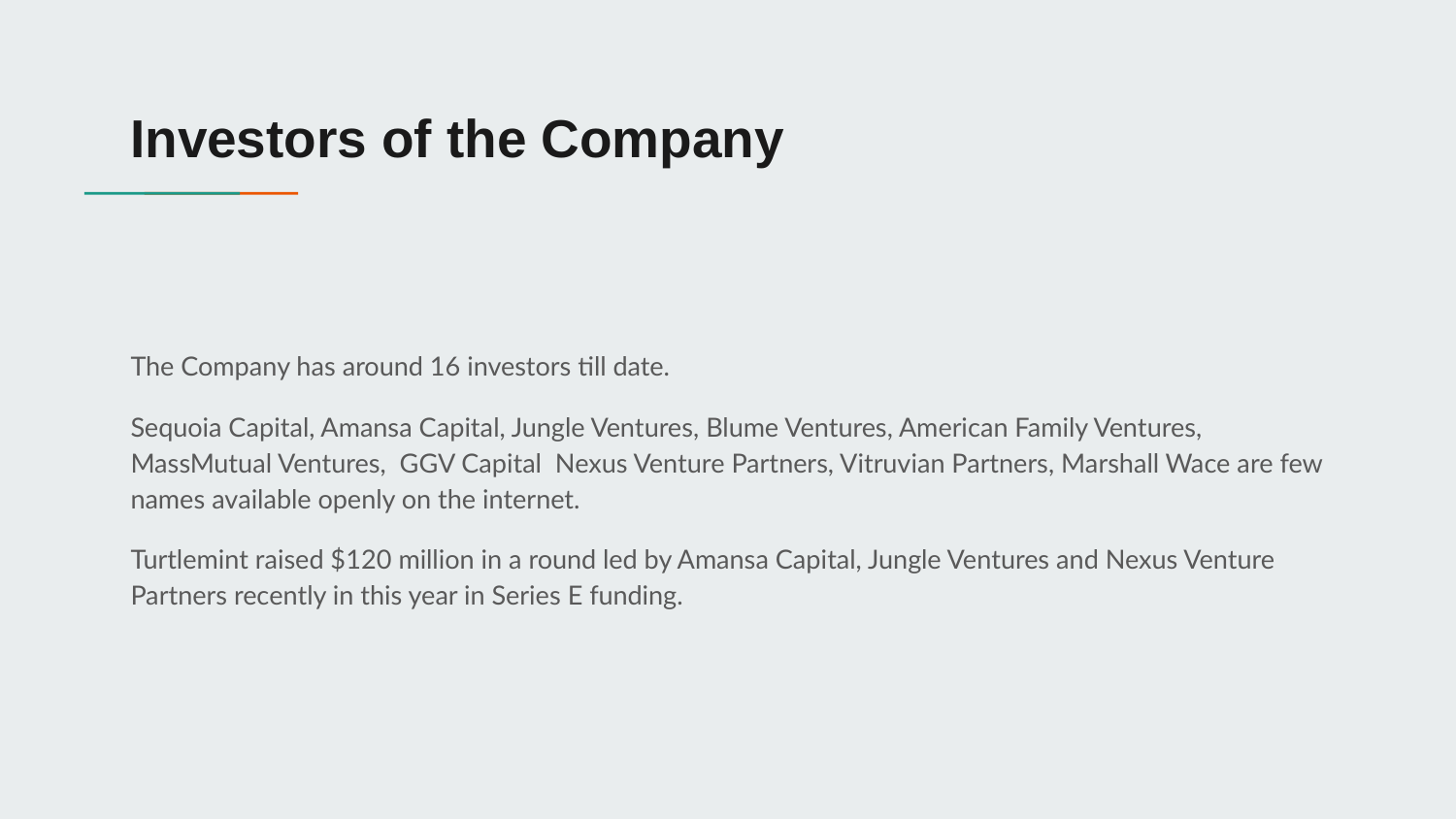

# Investors of the Company
The Company has around 16 investors till date.
Sequoia Capital, Amansa Capital, Jungle Ventures, Blume Ventures, American Family Ventures, MassMutual Ventures,  GGV Capital  Nexus Venture Partners, Vitruvian Partners, Marshall Wace are few names available openly on the internet.
Turtlemint raised $120 million in a round led by Amansa Capital, Jungle Ventures and Nexus Venture Partners recently in this year in Series E funding.